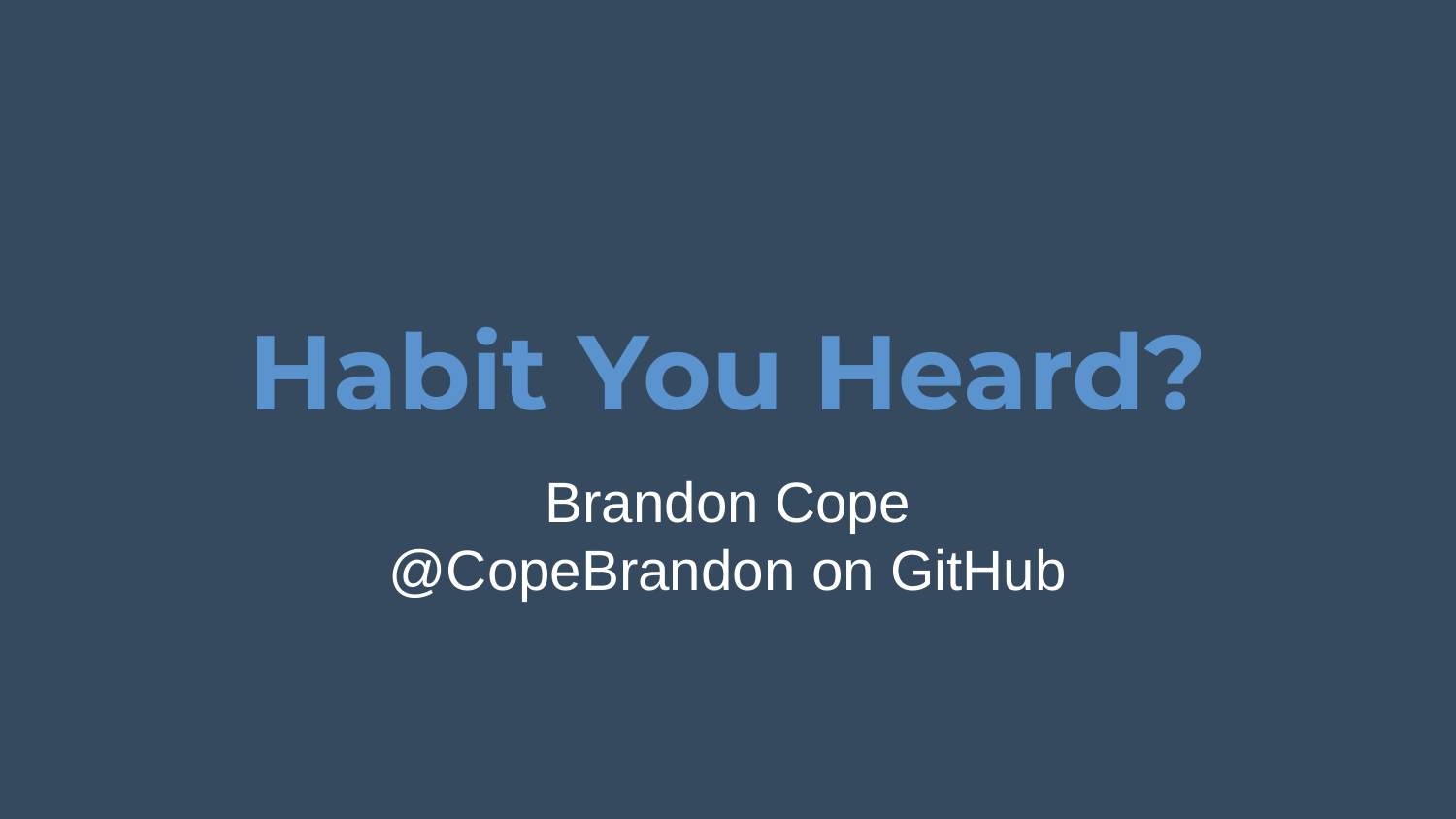

# Habit You Heard?
Brandon Cope
@CopeBrandon on GitHub